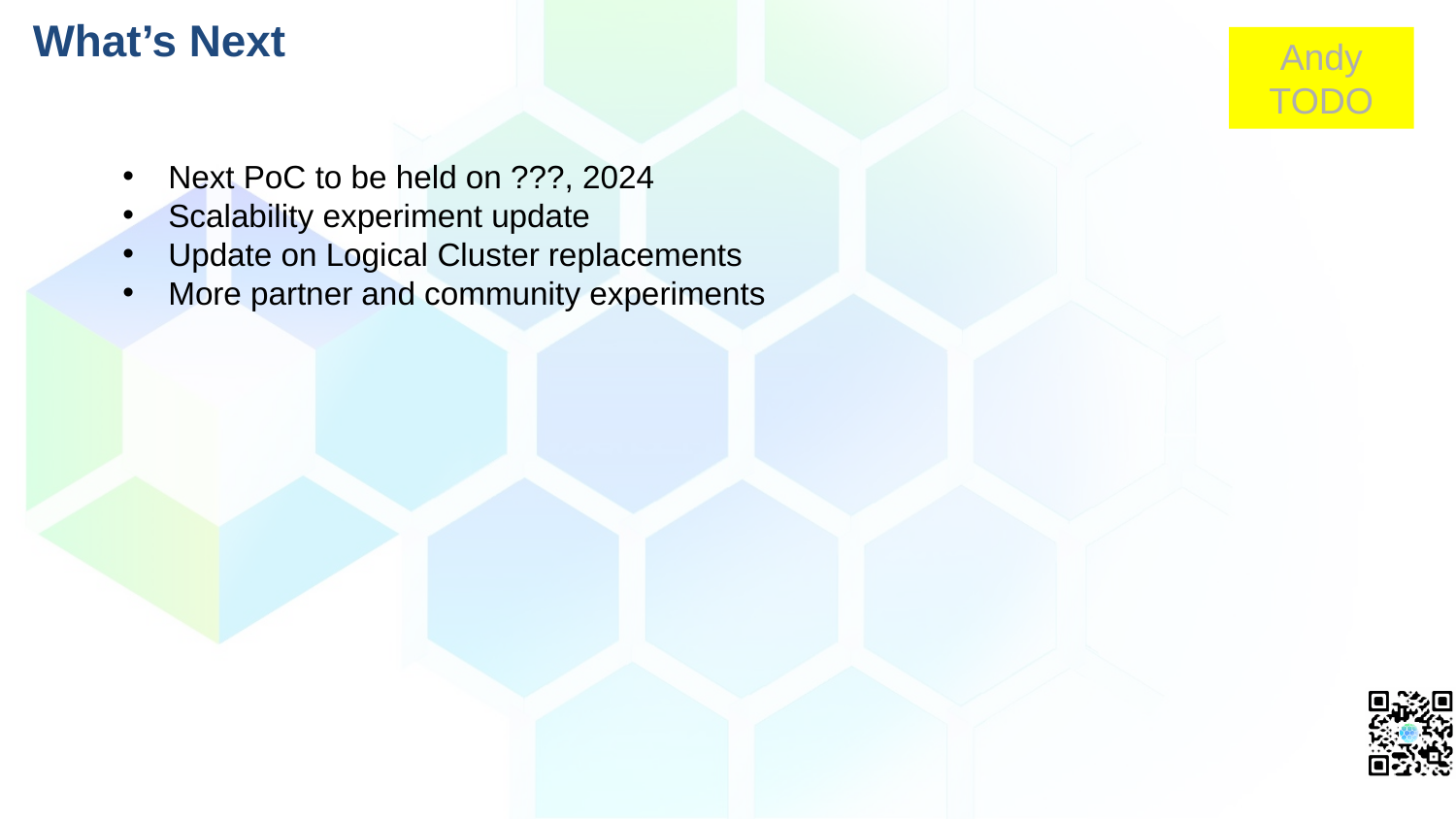

# What’s Next
Andy TODO
Next PoC to be held on ???, 2024
Scalability experiment update
Update on Logical Cluster replacements
More partner and community experiments